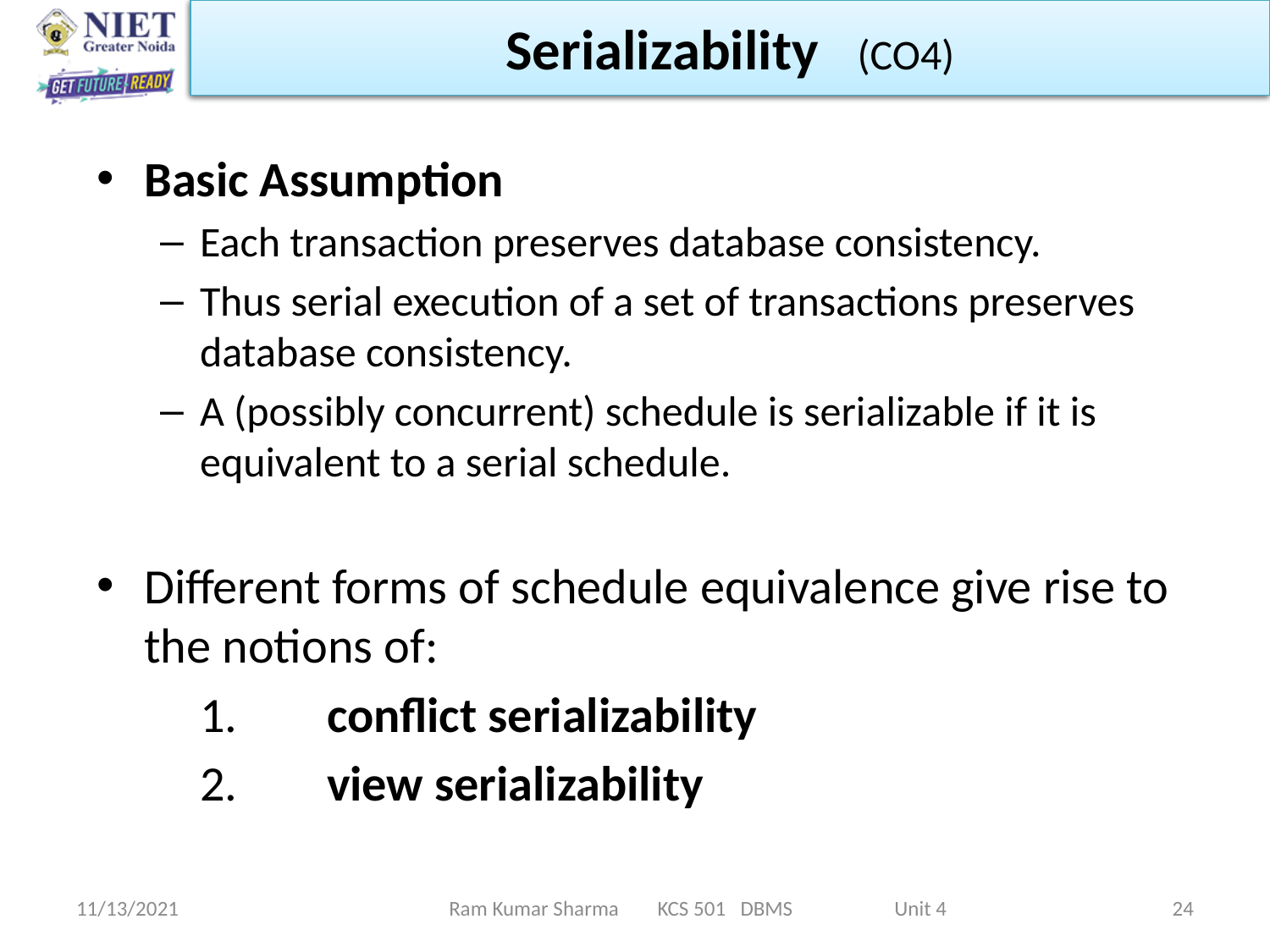

Serializability   (CO4)
Basic Assumption
Each transaction preserves database consistency.
Thus serial execution of a set of transactions preserves database consistency.
A (possibly concurrent) schedule is serializable if it is equivalent to a serial schedule.

Different forms of schedule equivalence give rise to the notions of:
	1.	conflict serializability
	2.	view serializability
11/13/2021
Ram Kumar Sharma        KCS 501   DBMS                     Unit 4
24